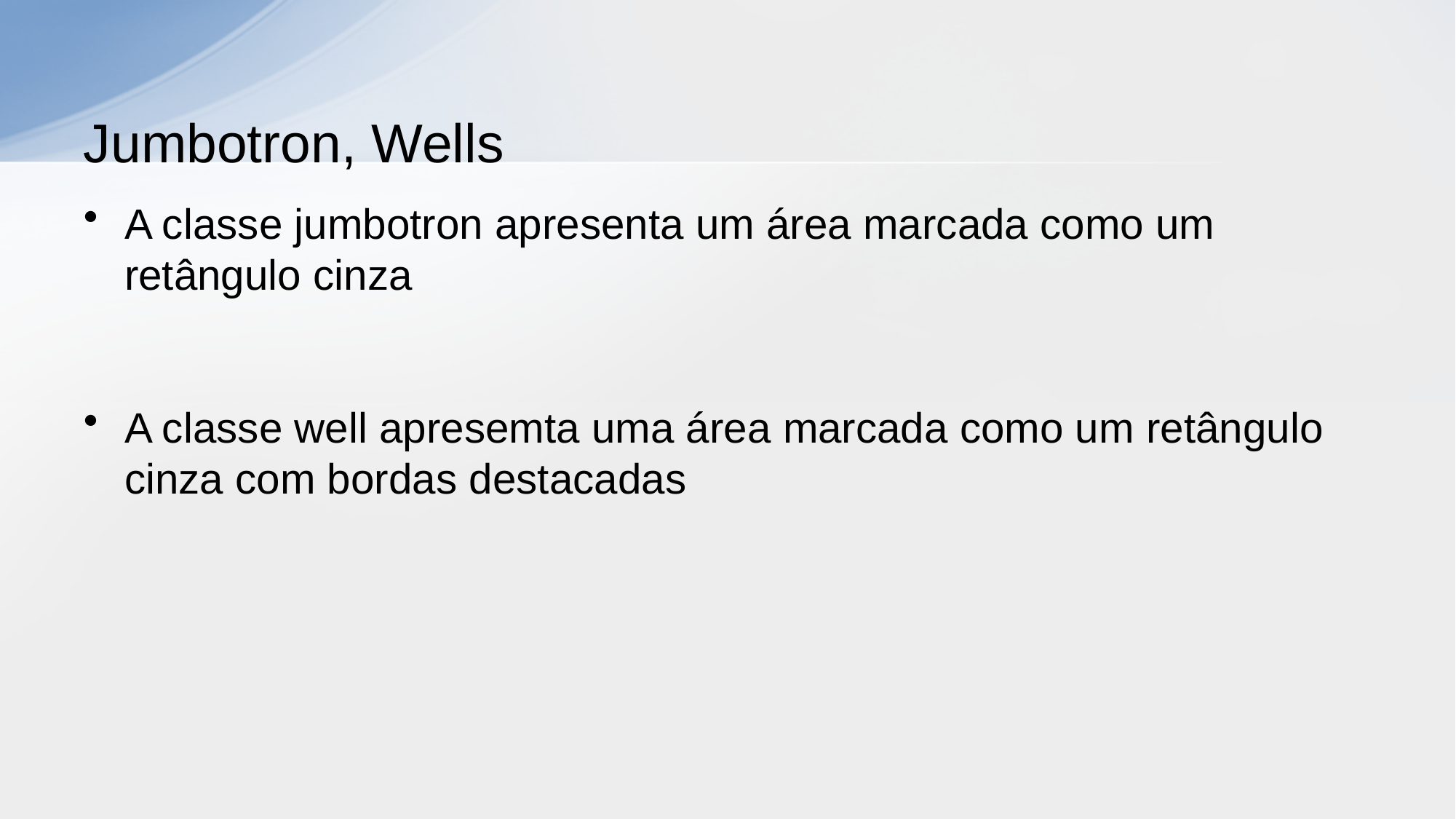

# Jumbotron, Wells
A classe jumbotron apresenta um área marcada como um retângulo cinza

A classe well apresemta uma área marcada como um retângulo cinza com bordas destacadas